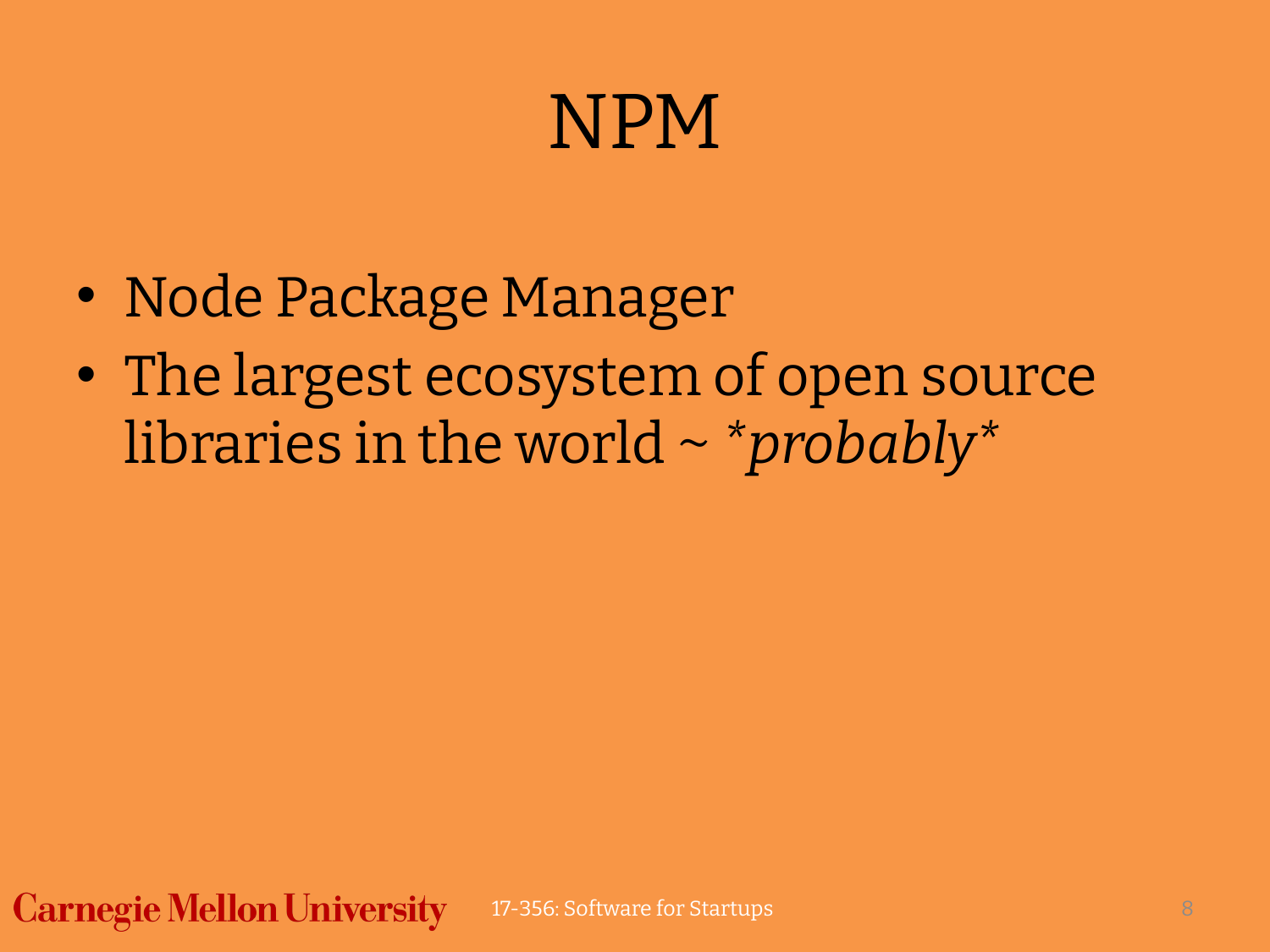

# NPM
Node Package Manager
The largest ecosystem of open source libraries in the world ~ *probably*
17-356: Software for Startups
8